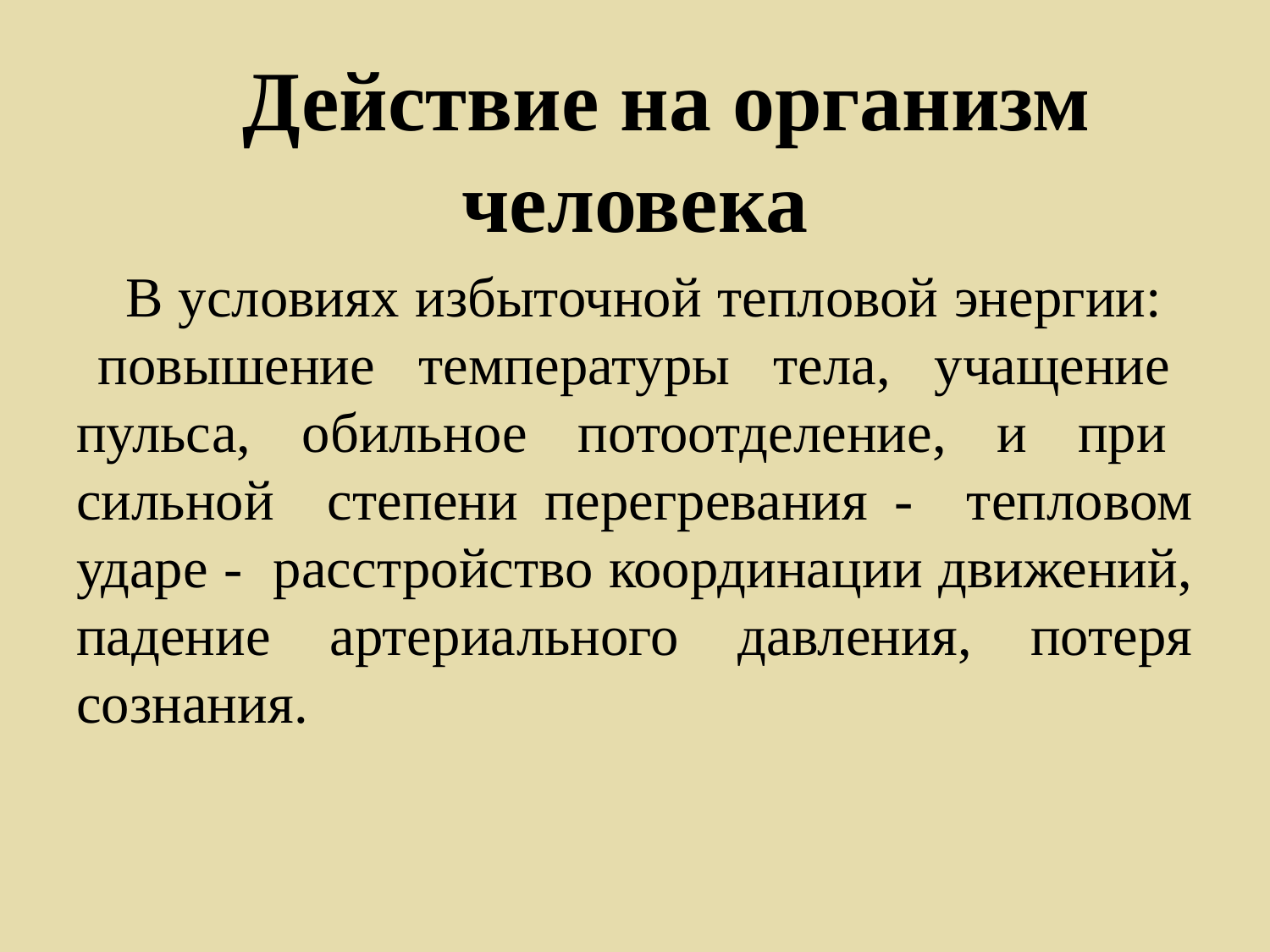

Действие на организм человека
В условиях избыточной тепловой энергии:    повышение  температуры  тела,  учащение  пульса,  обильное  потоотделение,  и  при  сильной  степени перегревания -  тепловом ударе -  расстройство координации движений, падение артериального давления, потеря сознания.